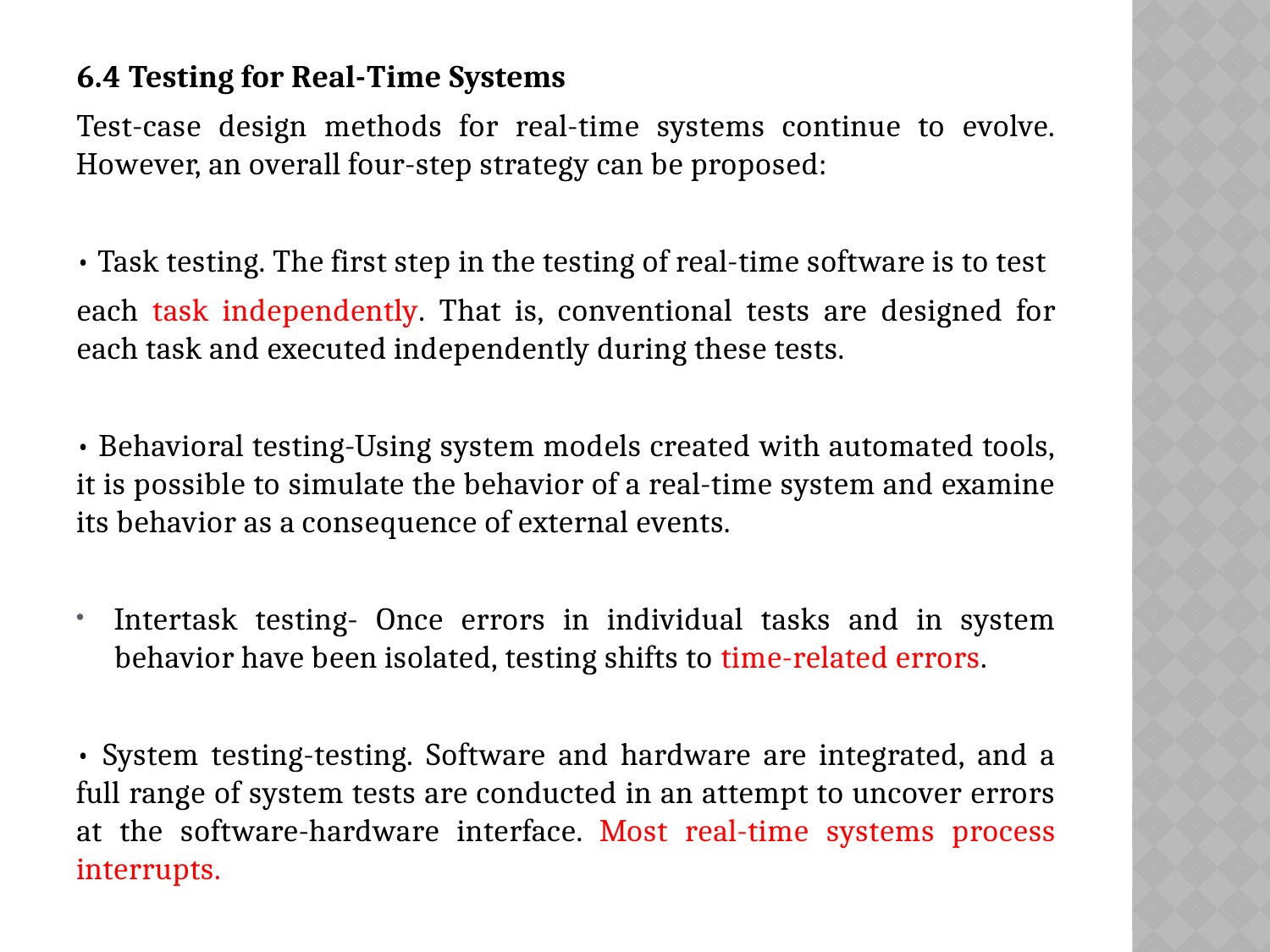

6.4 Testing for Real-Time Systems
Test-case design methods for real-time systems continue to evolve. However, an overall four-step strategy can be proposed:

• Task testing. The first step in the testing of real-time software is to test
each task independently. That is, conventional tests are designed for each task and executed independently during these tests.

• Behavioral testing-Using system models created with automated tools, it is possible to simulate the behavior of a real-time system and examine its behavior as a consequence of external events.

Intertask testing- Once errors in individual tasks and in system behavior have been isolated, testing shifts to time-related errors.

• System testing-testing. Software and hardware are integrated, and a full range of system tests are conducted in an attempt to uncover errors at the software-hardware interface. Most real-time systems process interrupts.